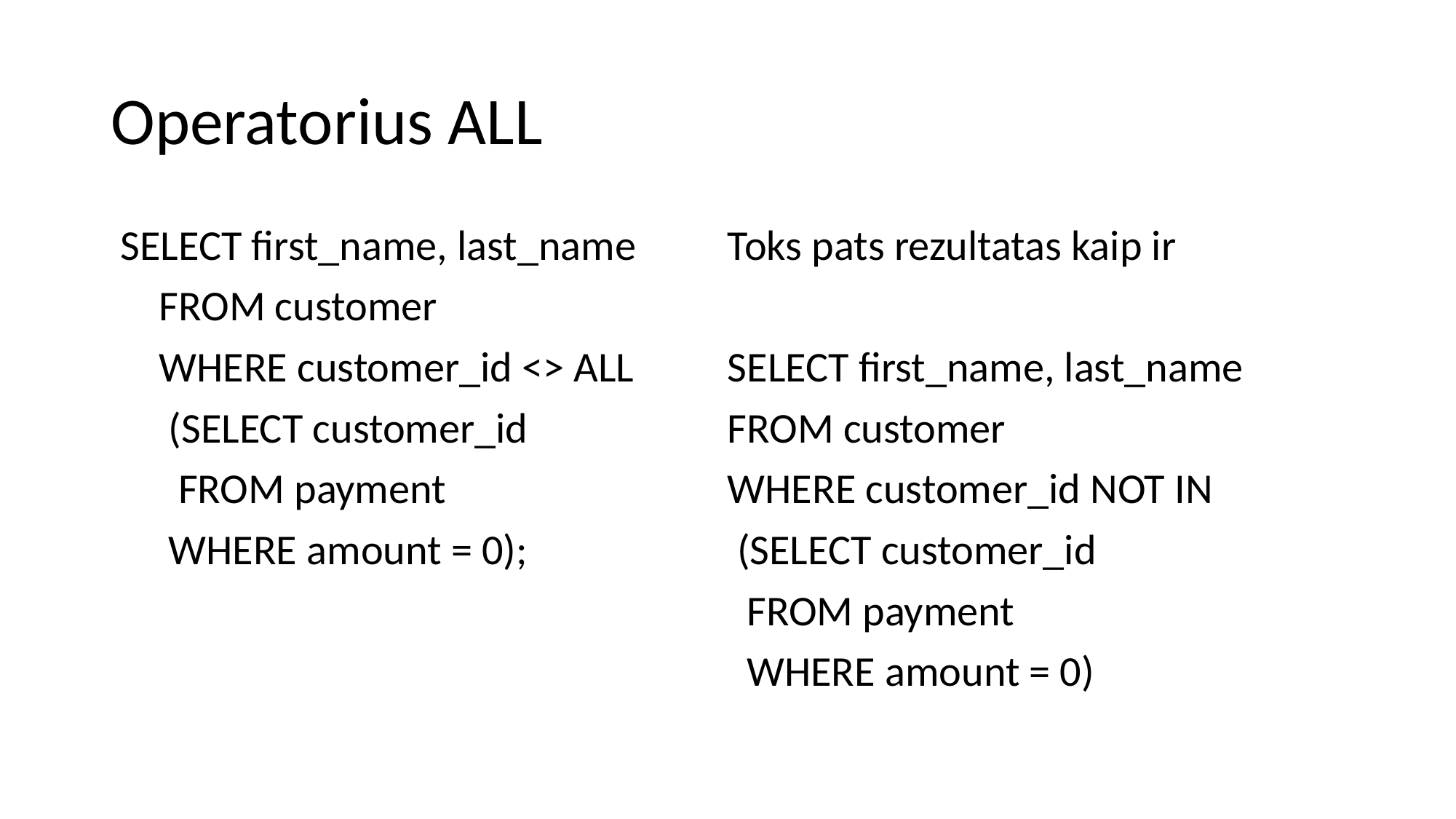

# Operatorius ALL
 SELECT first_name, last_name
     FROM customer
     WHERE customer_id <> ALL
      (SELECT customer_id
       FROM payment
      WHERE amount = 0);

Toks pats rezultatas kaip ir

SELECT first_name, last_name
FROM customer
WHERE customer_id NOT IN
 (SELECT customer_id
  FROM payment
  WHERE amount = 0)